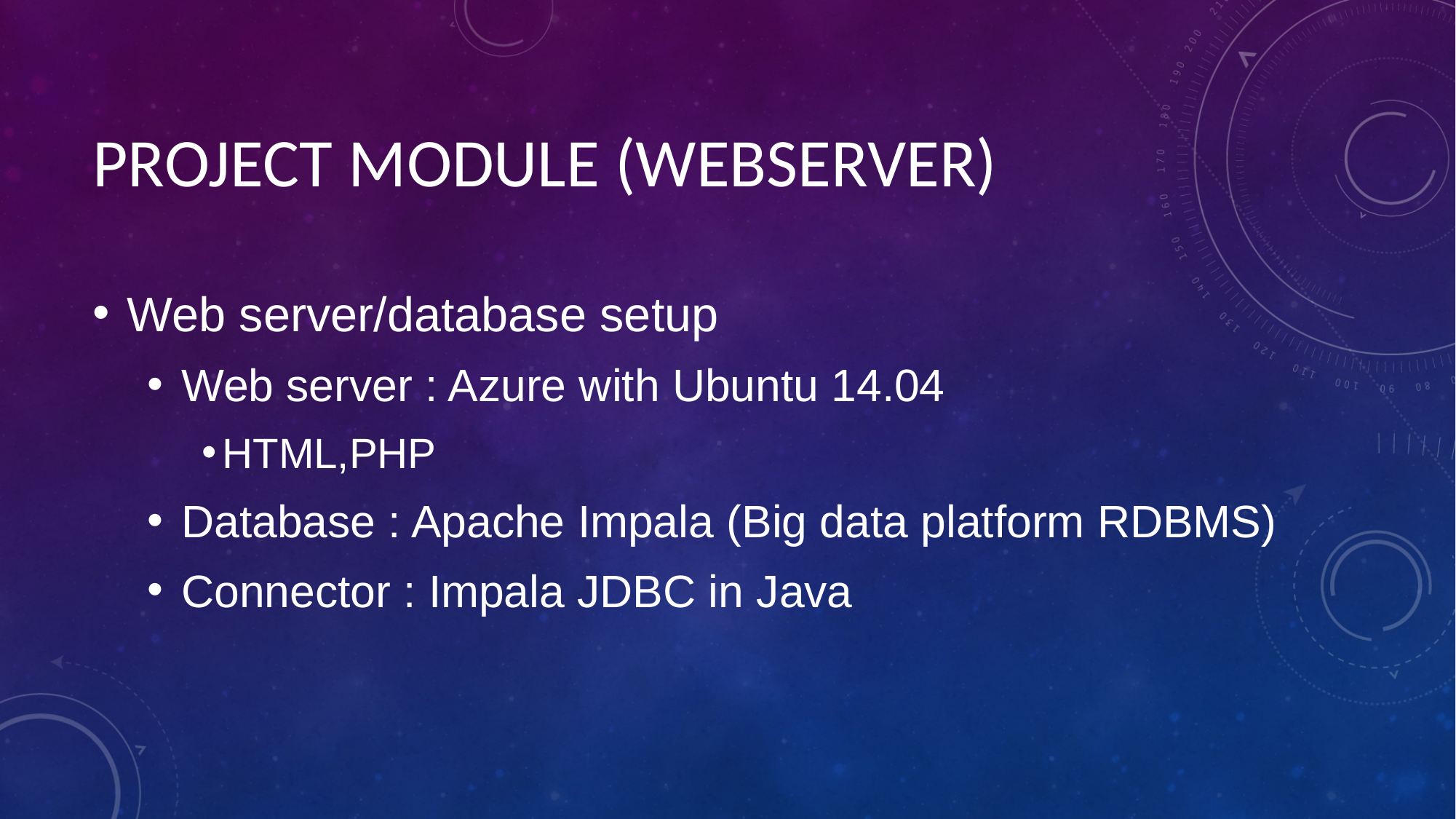

# Project module (webserver)
Web server/database setup
Web server : Azure with Ubuntu 14.04
HTML,PHP
Database : Apache Impala (Big data platform RDBMS)
Connector : Impala JDBC in Java